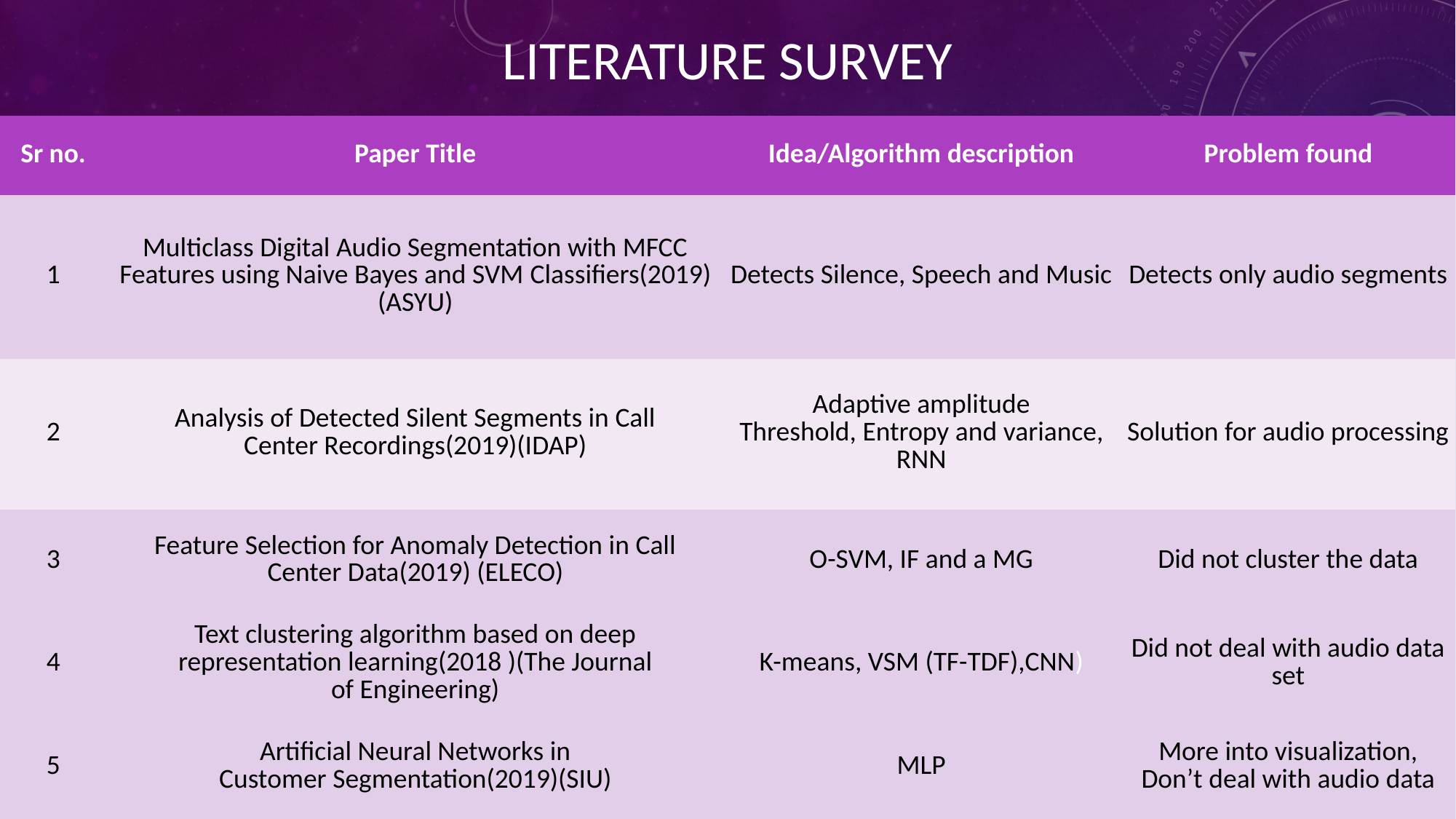

# Literature survey
| Sr no.​ | Paper Title​ | Idea/Algorithm description​ | Problem found​ |
| --- | --- | --- | --- |
| ​1 | Multiclass Digital Audio Segmentation with MFCC​ Features using Naive Bayes and SVM Classifiers(2019)(ASYU)​ | ​Detects Silence, Speech and Music | Detects only audio segments​ |
| 2 | Analysis of Detected Silent Segments in Call​ Center Recordings(2019)(IDAP)​ | Adaptive amplitude Threshold, Entropy and variance, RNN​ | Solution for audio processing​ |
| 3​ | Feature Selection for Anomaly Detection in Call Center Data(2019) (ELECO)​ | O-SVM, IF and a MG​ | Did not cluster the data |
| 4​ | Text clustering algorithm based on deep​ representation learning(2018 )(The Journal of Engineering)​ | K-means, VSM (TF-TDF),CNN)​ | Did not deal with audio data set​ |
| 5​ | Artificial Neural Networks in Customer Segmentation(2019)(SIU)​ | MLP​​ | More into visualization, Don’t deal with audio data​​ |